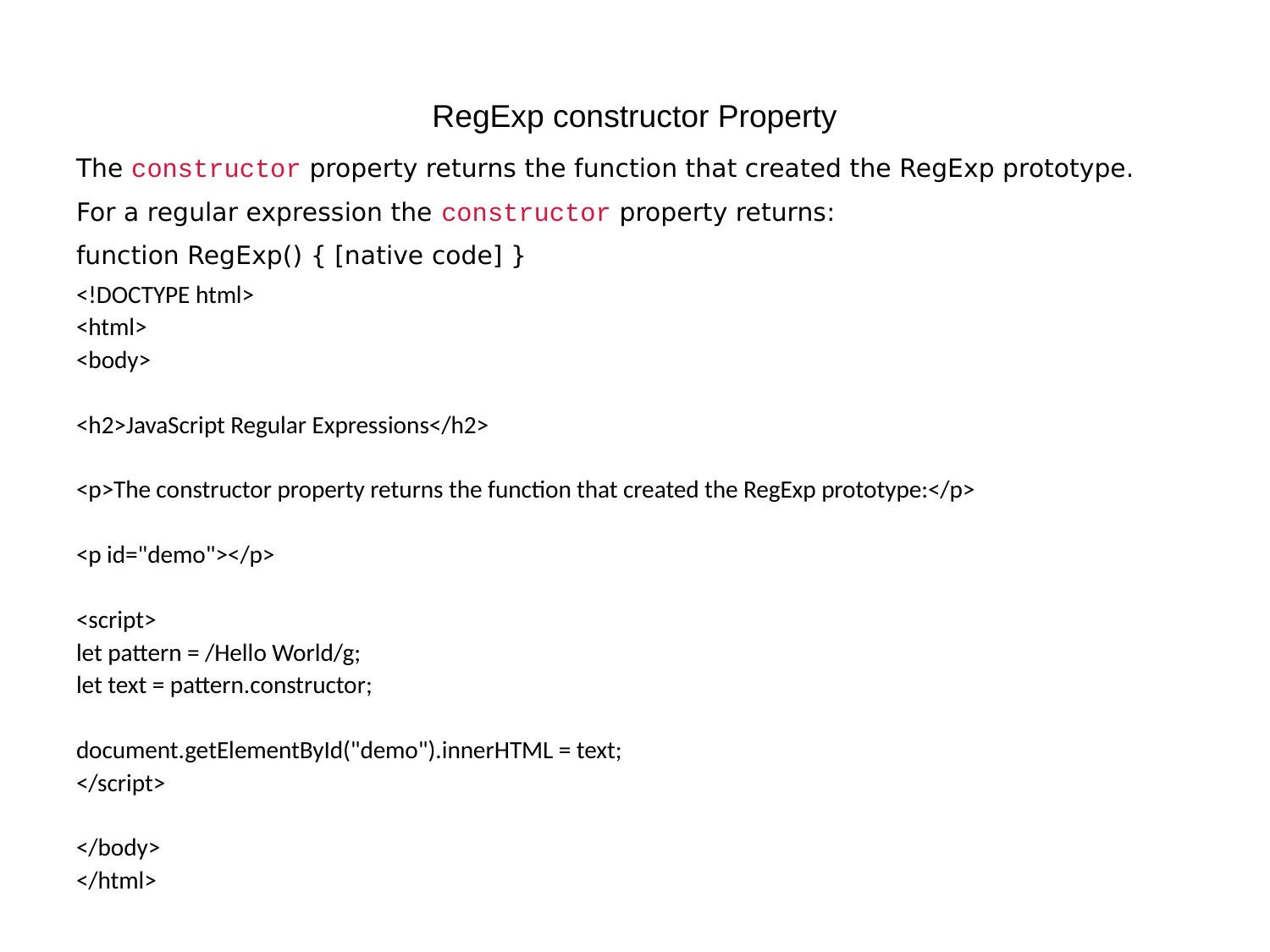

# RegExp constructor Property

The constructor property returns the function that created the RegExp prototype.
For a regular expression the constructor property returns:
function RegExp() { [native code] }
<!DOCTYPE html>
<html>
<body>

<h2>JavaScript Regular Expressions</h2>

<p>The constructor property returns the function that created the RegExp prototype:</p>

<p id="demo"></p>

<script>
let pattern = /Hello World/g;
let text = pattern.constructor;

document.getElementById("demo").innerHTML = text;
</script>

</body>
</html>